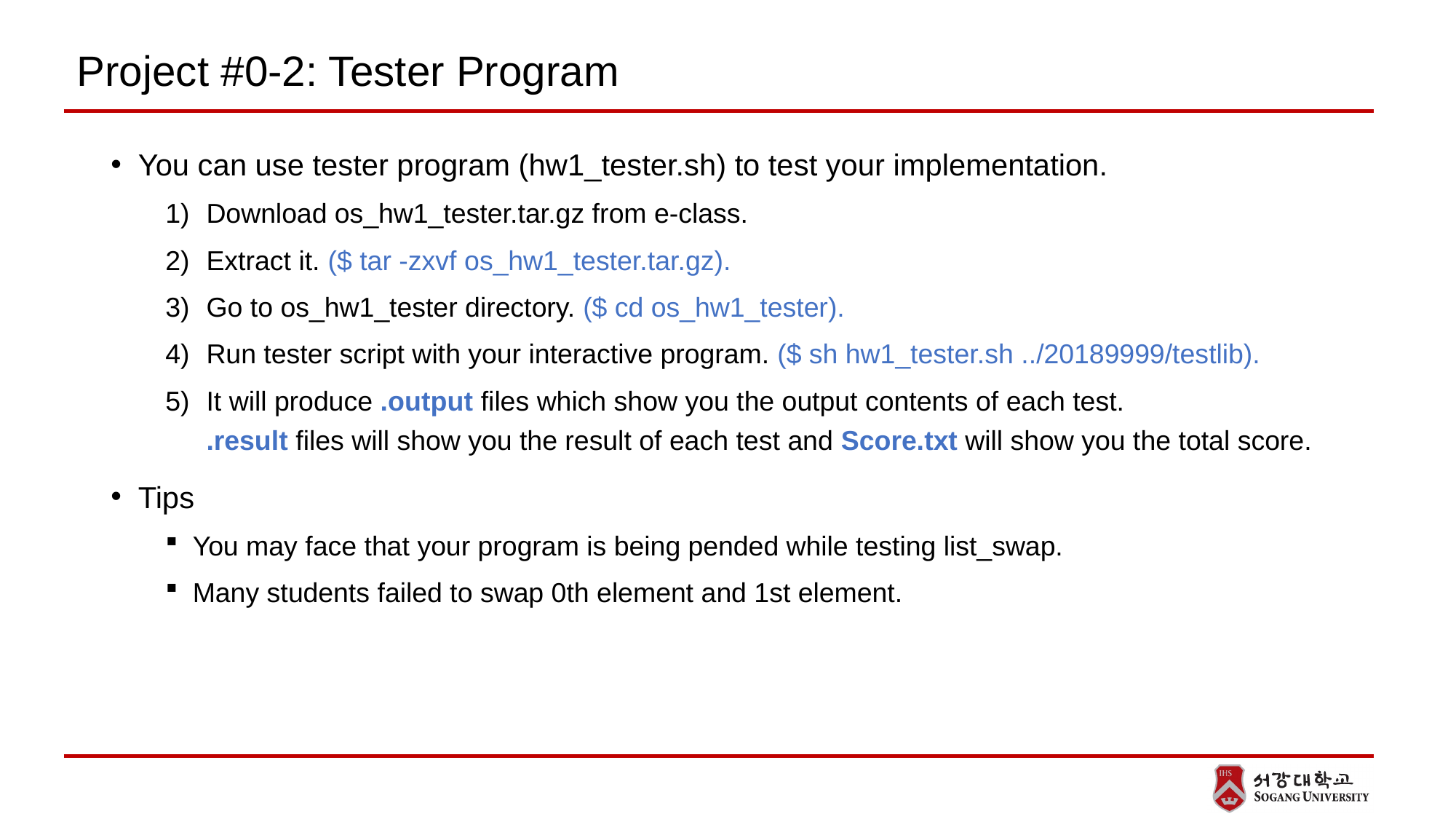

# Project #0-2: Tester Program
You can use tester program (hw1_tester.sh) to test your implementation.
Download os_hw1_tester.tar.gz from e-class.
Extract it. ($ tar -zxvf os_hw1_tester.tar.gz).
Go to os_hw1_tester directory. ($ cd os_hw1_tester).
Run tester script with your interactive program. ($ sh hw1_tester.sh ../20189999/testlib).
It will produce .output files which show you the output contents of each test.
.result files will show you the result of each test and Score.txt will show you the total score.
Tips
You may face that your program is being pended while testing list_swap.
Many students failed to swap 0th element and 1st element.